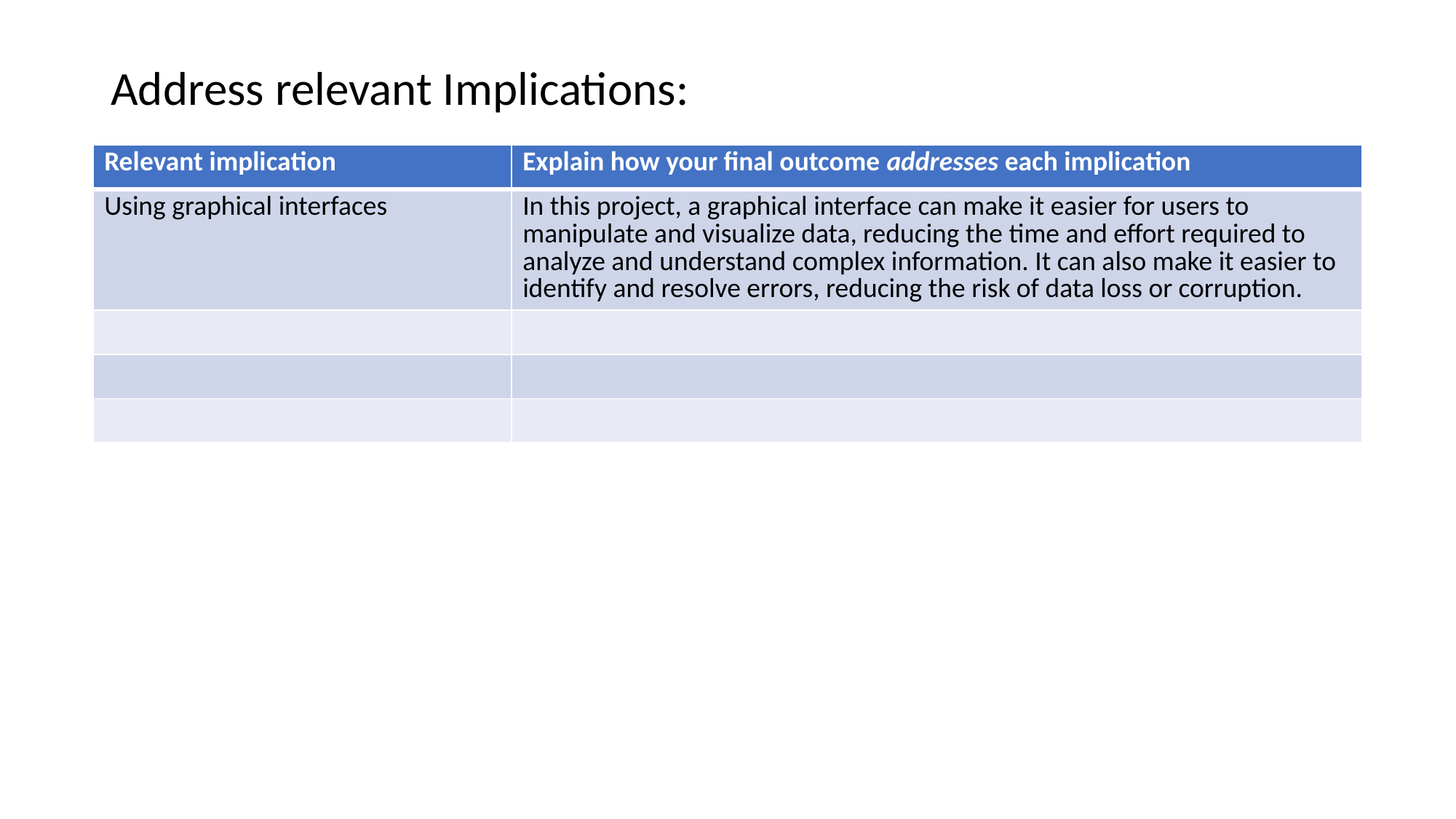

# Address relevant Implications:
| Relevant implication | Explain how your final outcome addresses each implication |
| --- | --- |
| Using graphical interfaces | In this project, a graphical interface can make it easier for users to manipulate and visualize data, reducing the time and effort required to analyze and understand complex information. It can also make it easier to identify and resolve errors, reducing the risk of data loss or corruption. |
|  |  |
|  |  |
|  |  |